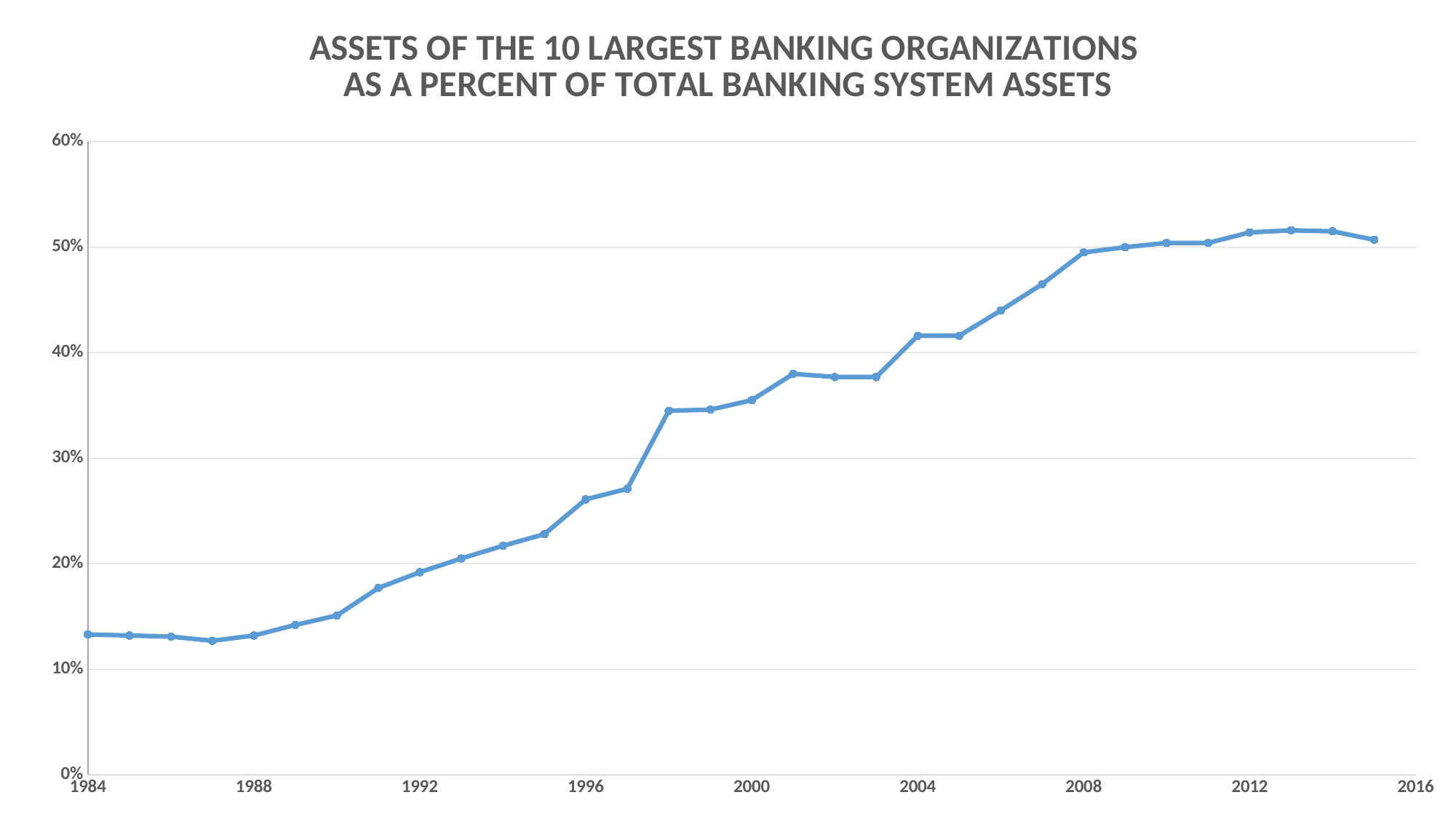

### Chart: ASSETS OF THE 10 LARGEST BANKING ORGANIZATIONS
AS A PERCENT OF TOTAL BANKING SYSTEM ASSETS

| Category | % of Banking System Assets |
|---|---|